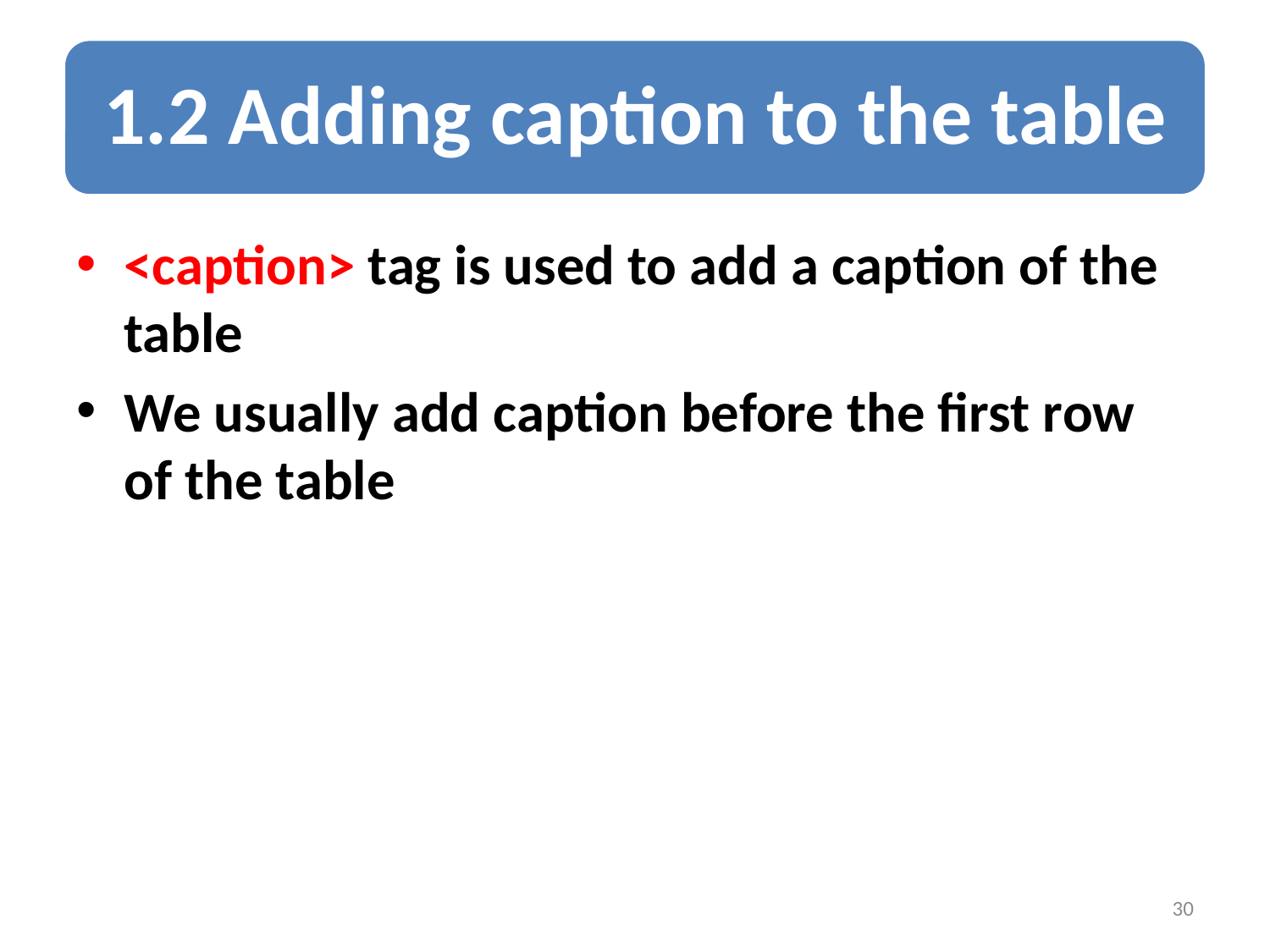

1.2 Adding caption to the table
<caption> tag is used to add a caption of the table
We usually add caption before the first row of the table
30